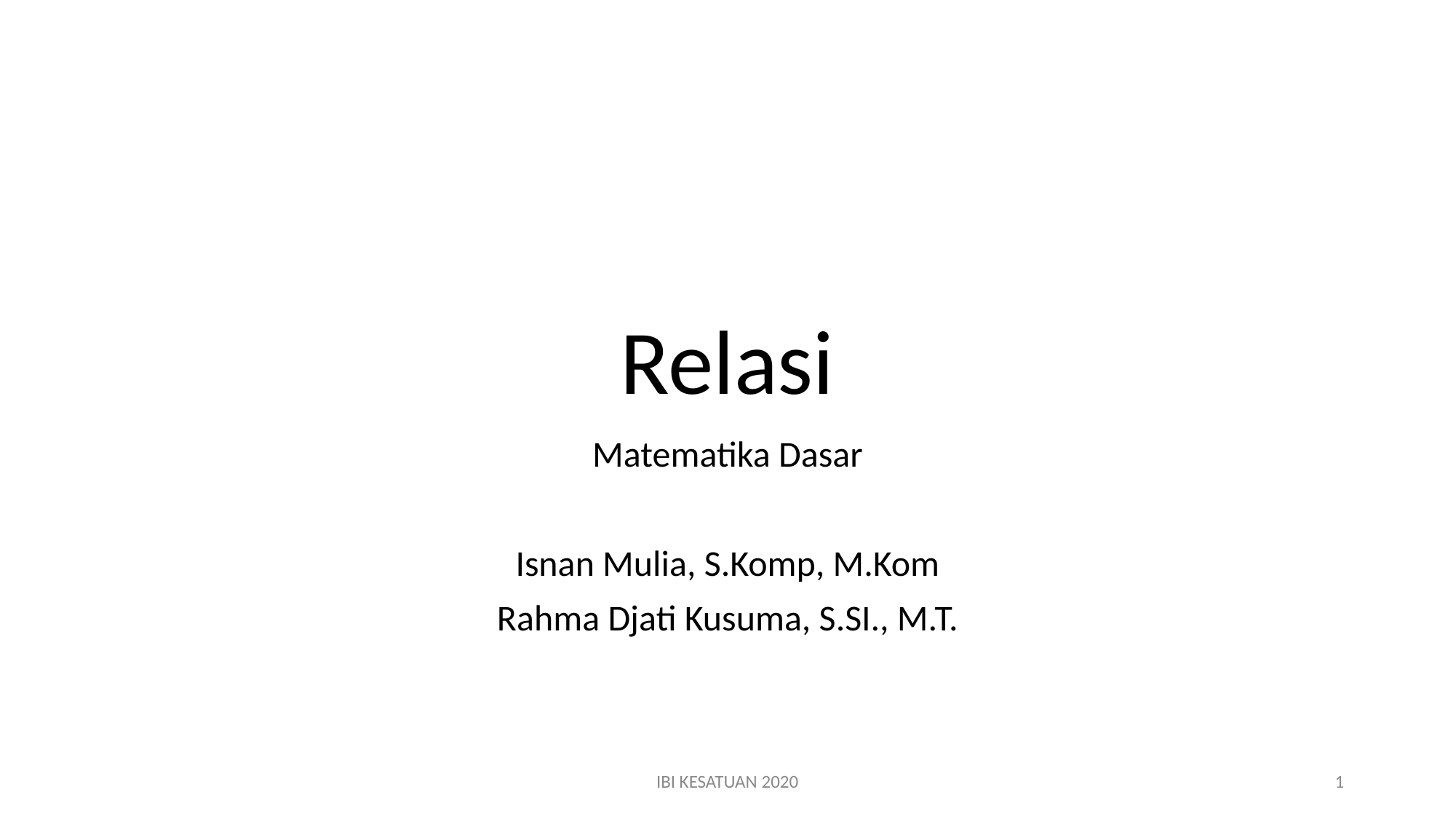

# Relasi
Matematika Dasar

Isnan Mulia, S.Komp, M.Kom
Rahma Djati Kusuma, S.SI., M.T.
IBI KESATUAN 2020
1